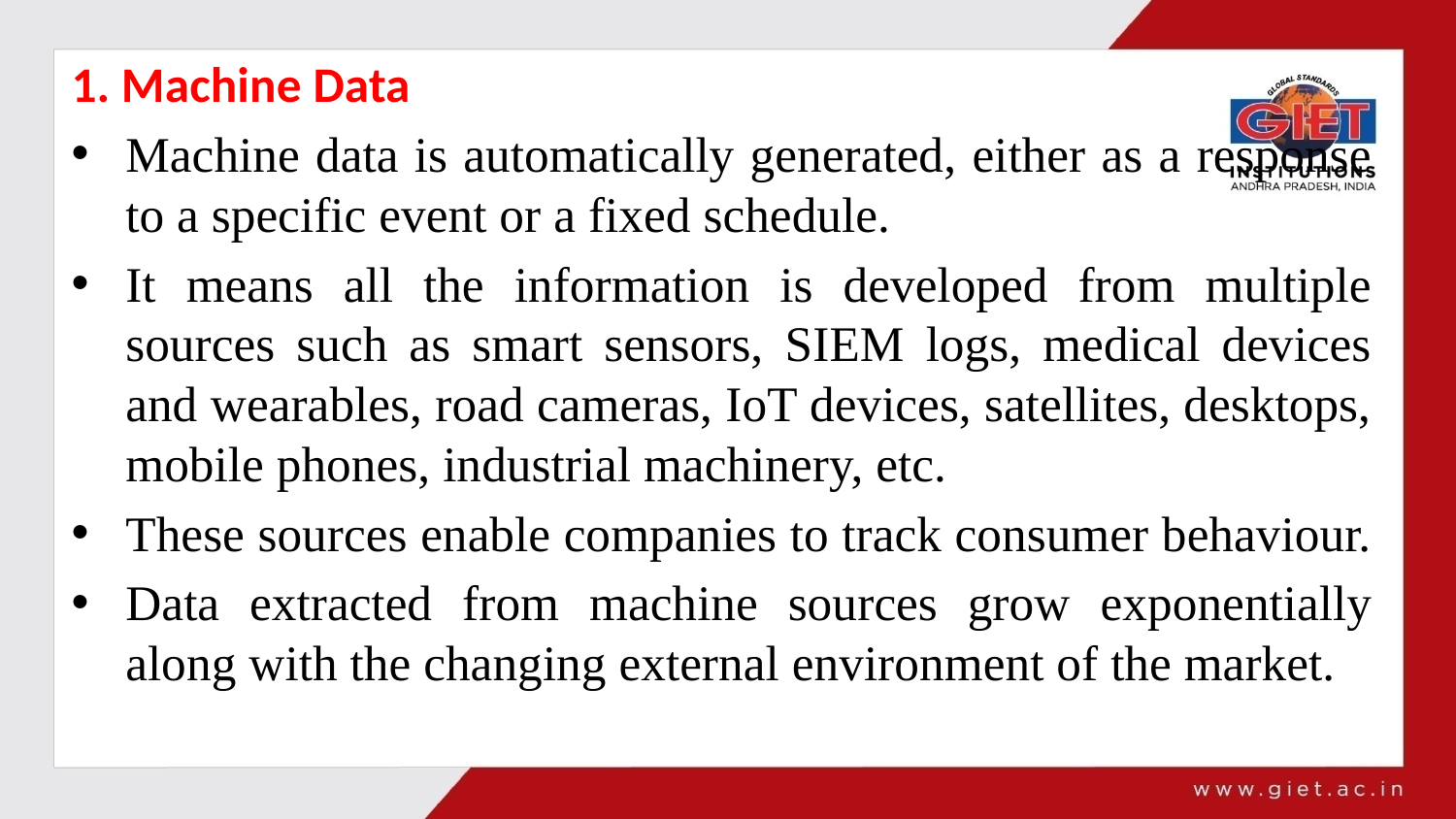

1. Machine Data
Machine data is automatically generated, either as a response to a specific event or a fixed schedule.
It means all the information is developed from multiple sources such as smart sensors, SIEM logs, medical devices and wearables, road cameras, IoT devices, satellites, desktops, mobile phones, industrial machinery, etc.
These sources enable companies to track consumer behaviour.
Data extracted from machine sources grow exponentially along with the changing external environment of the market.